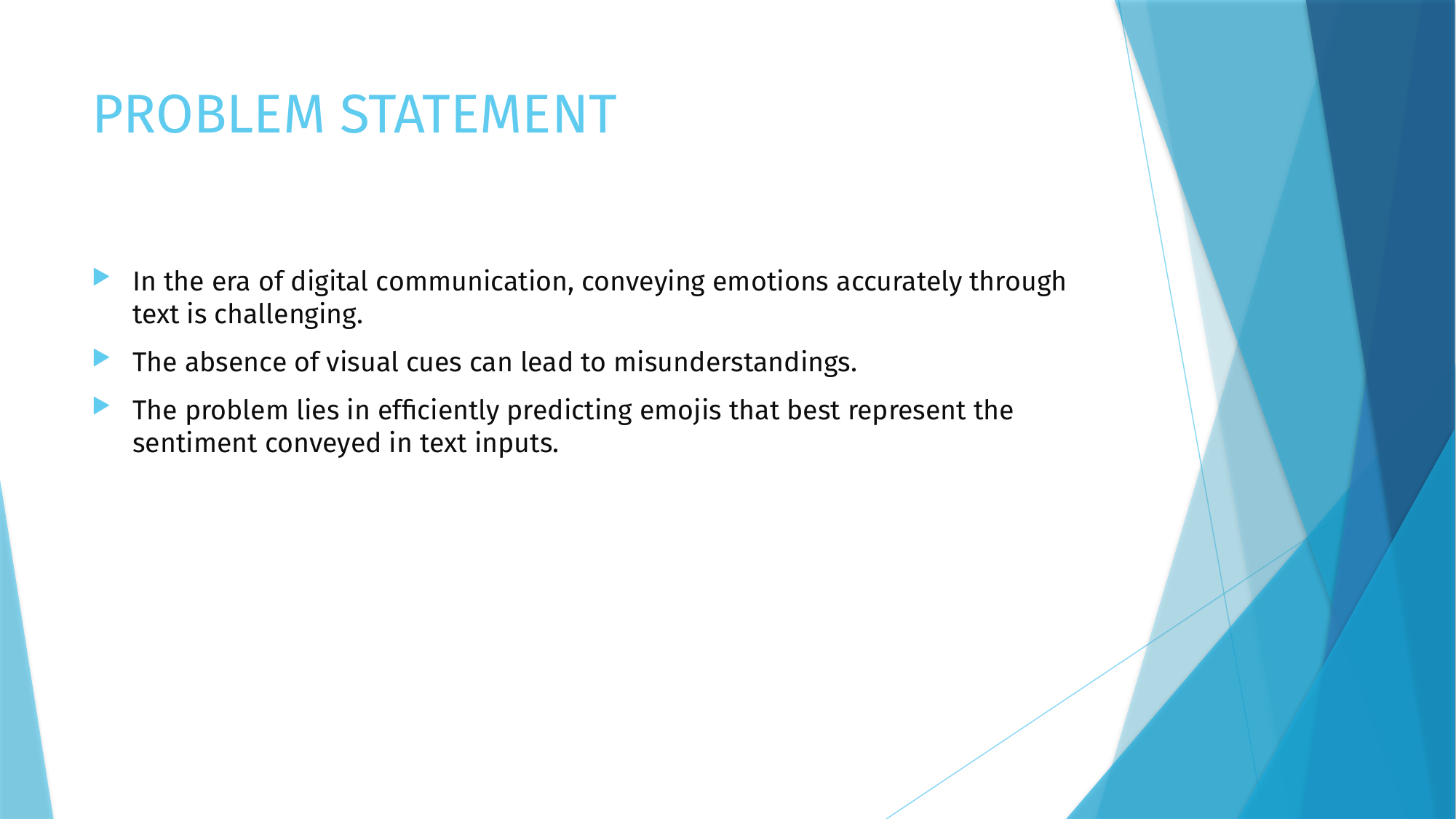

# PROBLEM STATEMENT
In the era of digital communication, conveying emotions accurately through text is challenging.
The absence of visual cues can lead to misunderstandings.
The problem lies in efficiently predicting emojis that best represent the sentiment conveyed in text inputs.